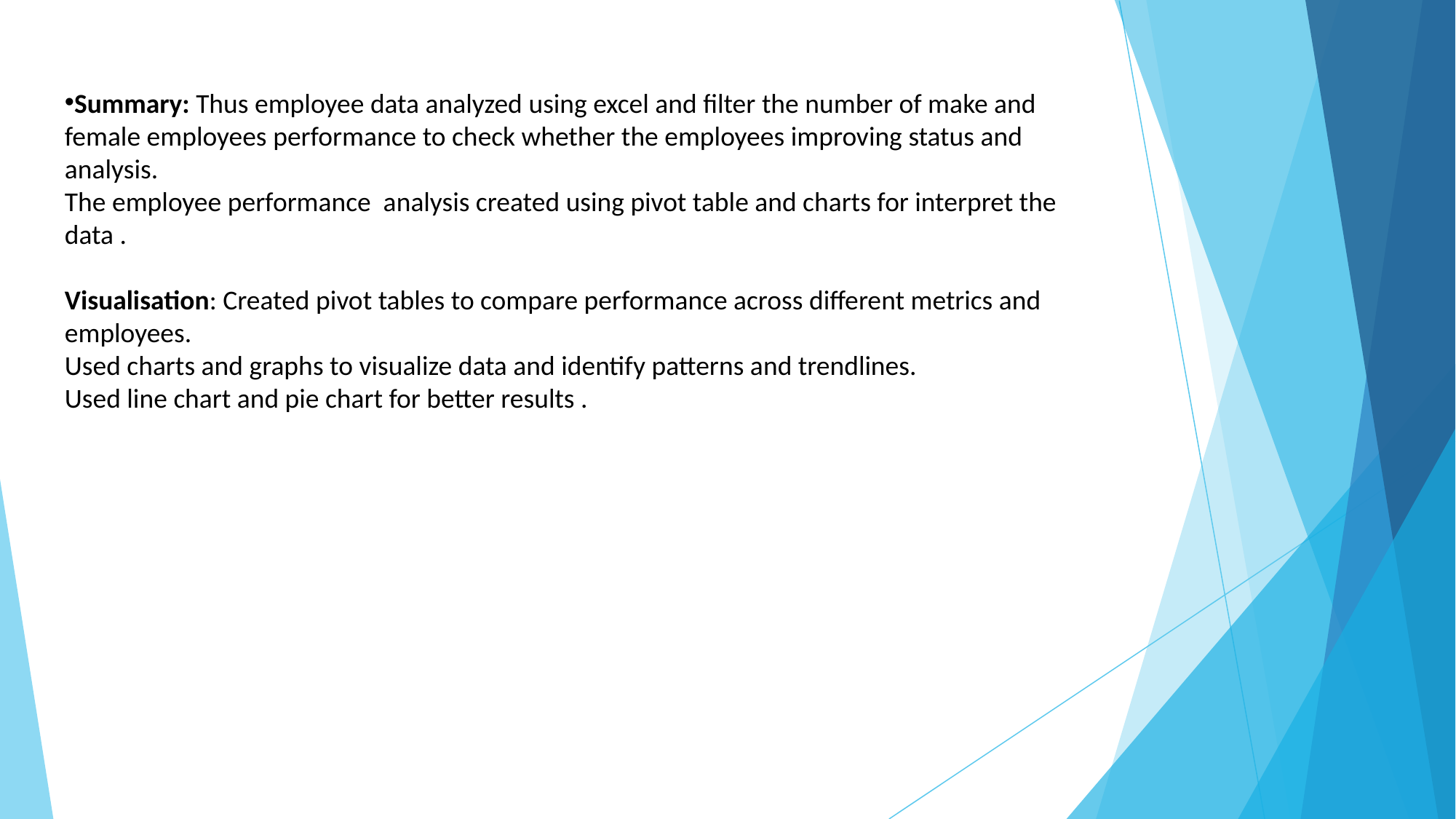

Summary: Thus employee data analyzed using excel and filter the number of make and female employees performance to check whether the employees improving status and  analysis.
The employee performance  analysis created using pivot table and charts for interpret the data .

Visualisation: Created pivot tables to compare performance across different metrics and employees.
Used charts and graphs to visualize data and identify patterns and trendlines.
Used line chart and pie chart for better results .